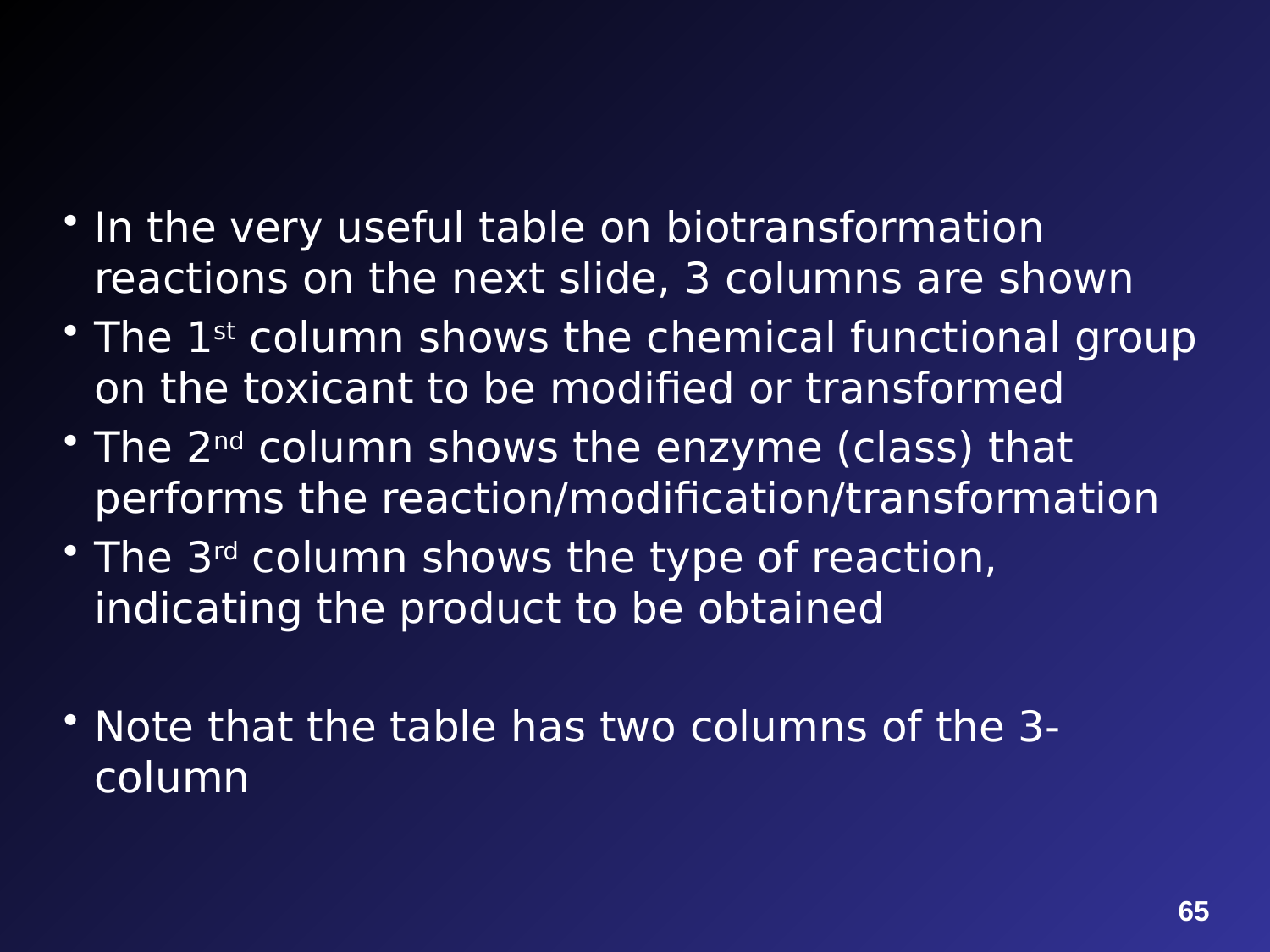

#
In the very useful table on biotransformation reactions on the next slide, 3 columns are shown
The 1st column shows the chemical functional group on the toxicant to be modified or transformed
The 2nd column shows the enzyme (class) that performs the reaction/modification/transformation
The 3rd column shows the type of reaction, indicating the product to be obtained

Note that the table has two columns of the 3-column
65